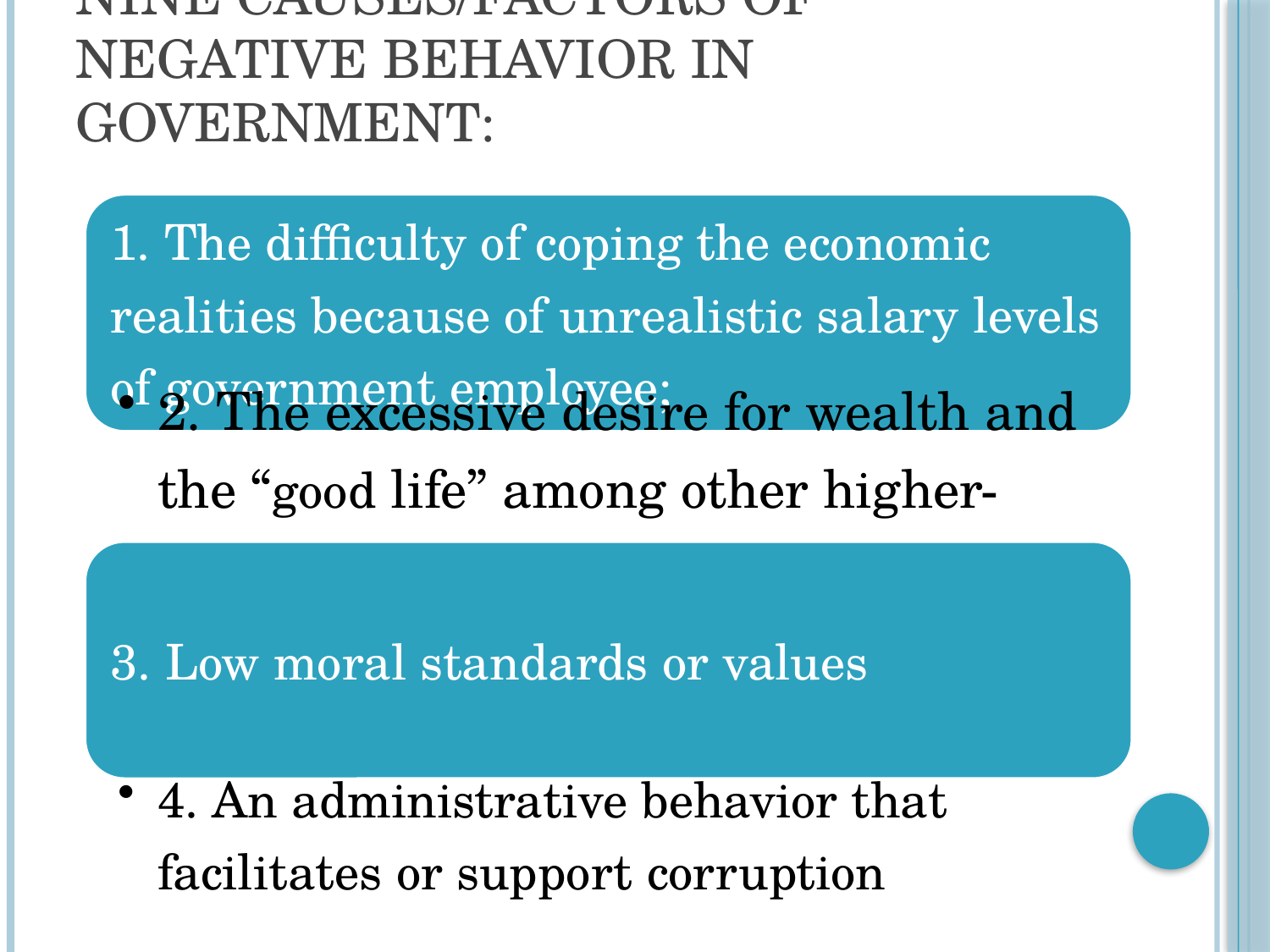

# Nine causes/factors of negative behavior in government:
2. The excessive desire for wealth and the “good life” among other higher-echelon government officials;
3. Low moral standards or values
4. An administrative behavior that facilitates or support corruption